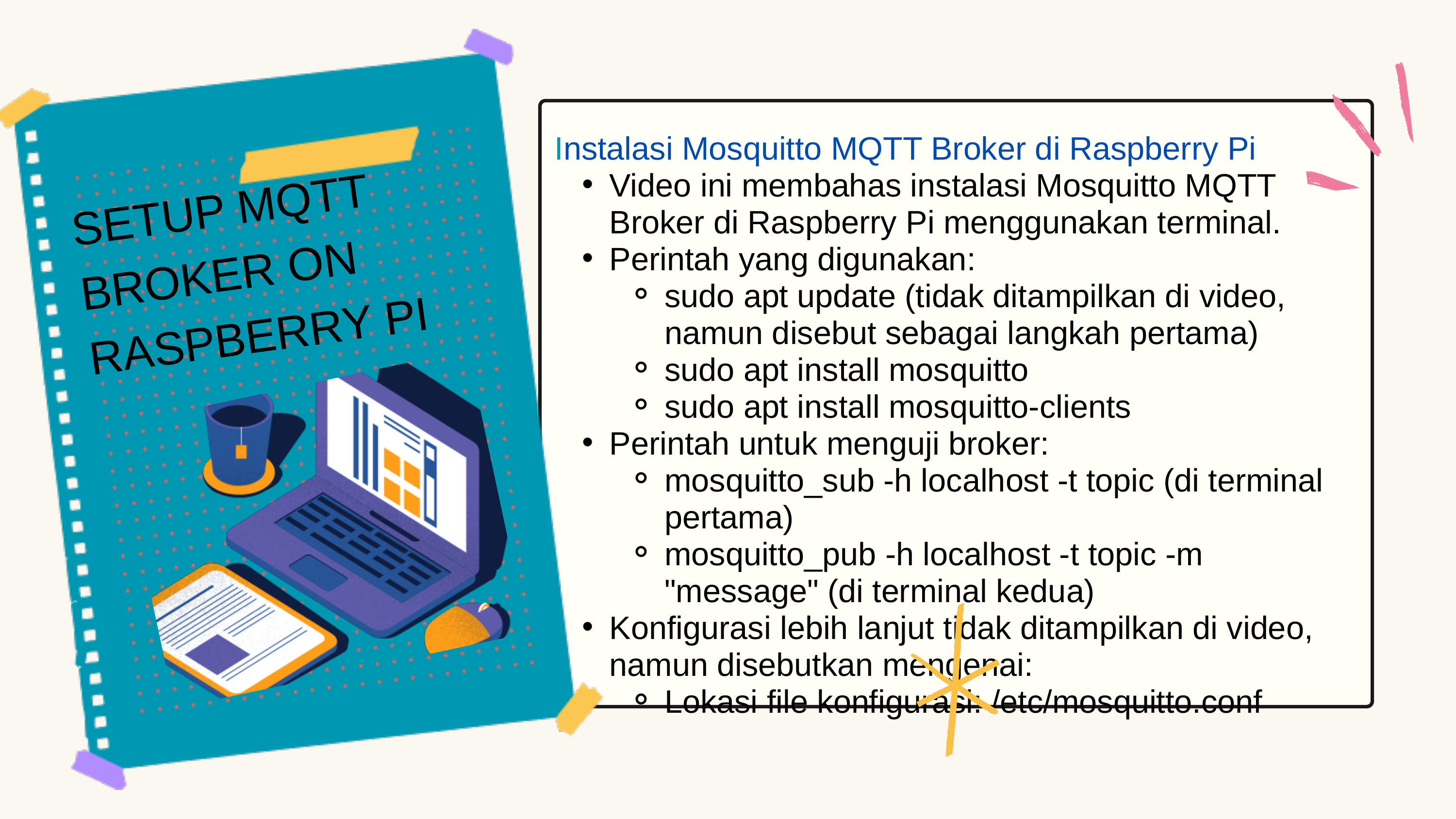

Instalasi Mosquitto MQTT Broker di Raspberry Pi
Video ini membahas instalasi Mosquitto MQTT Broker di Raspberry Pi menggunakan terminal.
Perintah yang digunakan:
sudo apt update (tidak ditampilkan di video, namun disebut sebagai langkah pertama)
sudo apt install mosquitto
sudo apt install mosquitto-clients
Perintah untuk menguji broker:
mosquitto_sub -h localhost -t topic (di terminal pertama)
mosquitto_pub -h localhost -t topic -m "message" (di terminal kedua)
Konfigurasi lebih lanjut tidak ditampilkan di video, namun disebutkan mengenai:
Lokasi file konfigurasi: /etc/mosquitto.conf
SETUP MQTT BROKER ON RASPBERRY PI